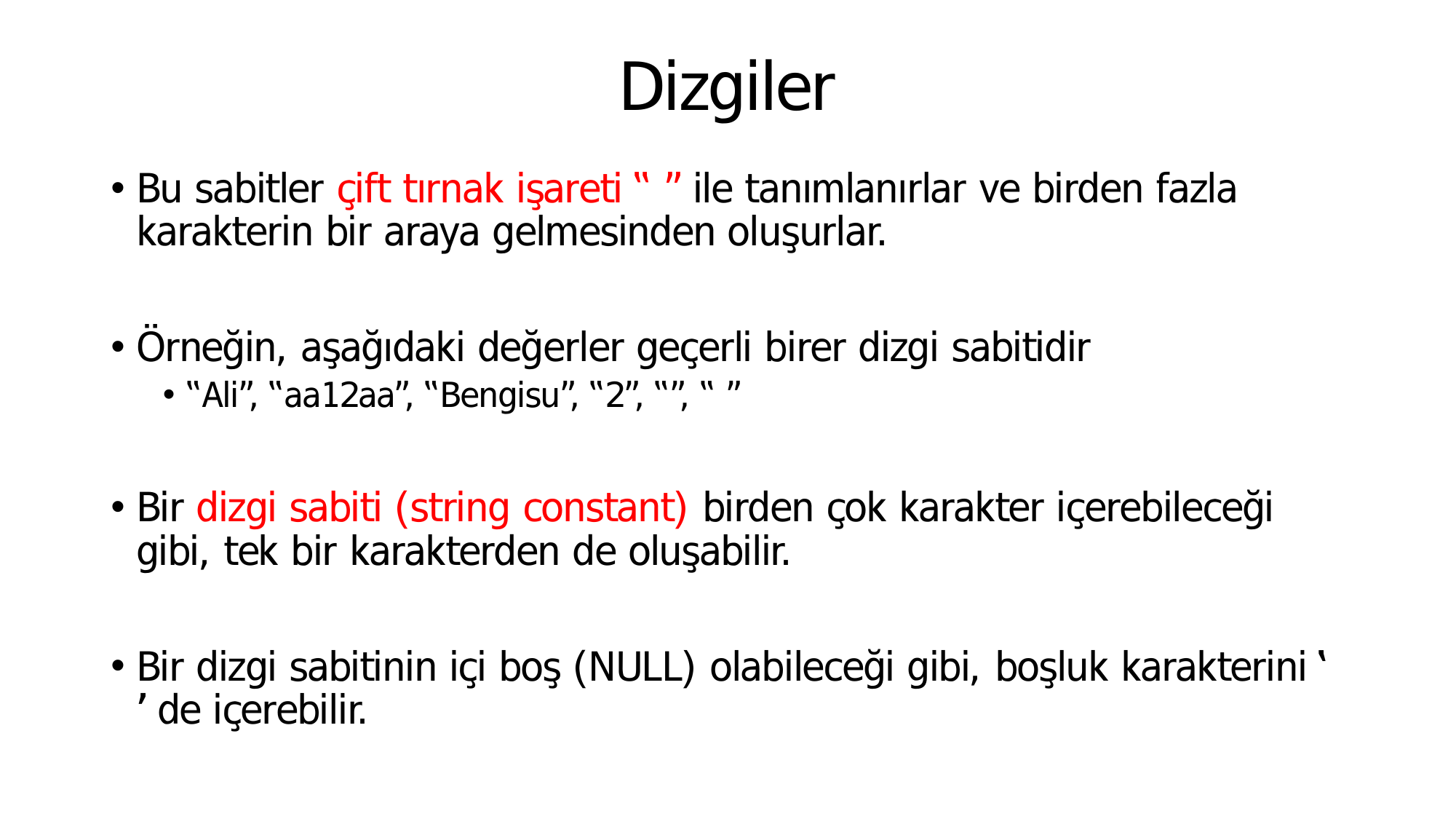

# Dizgiler
Bu sabitler çift tırnak işareti “ ” ile tanımlanırlar ve birden fazla karakterin bir araya gelmesinden oluşurlar.

Örneğin, aşağıdaki değerler geçerli birer dizgi sabitidir
“Ali”, “aa12aa”, “Bengisu”, “2”, “”, “ ”

Bir dizgi sabiti (string constant) birden çok karakter içerebileceği gibi, tek bir karakterden de oluşabilir.

Bir dizgi sabitinin içi boş (NULL) olabileceği gibi, boşluk karakterini ‘ ’ de içerebilir.